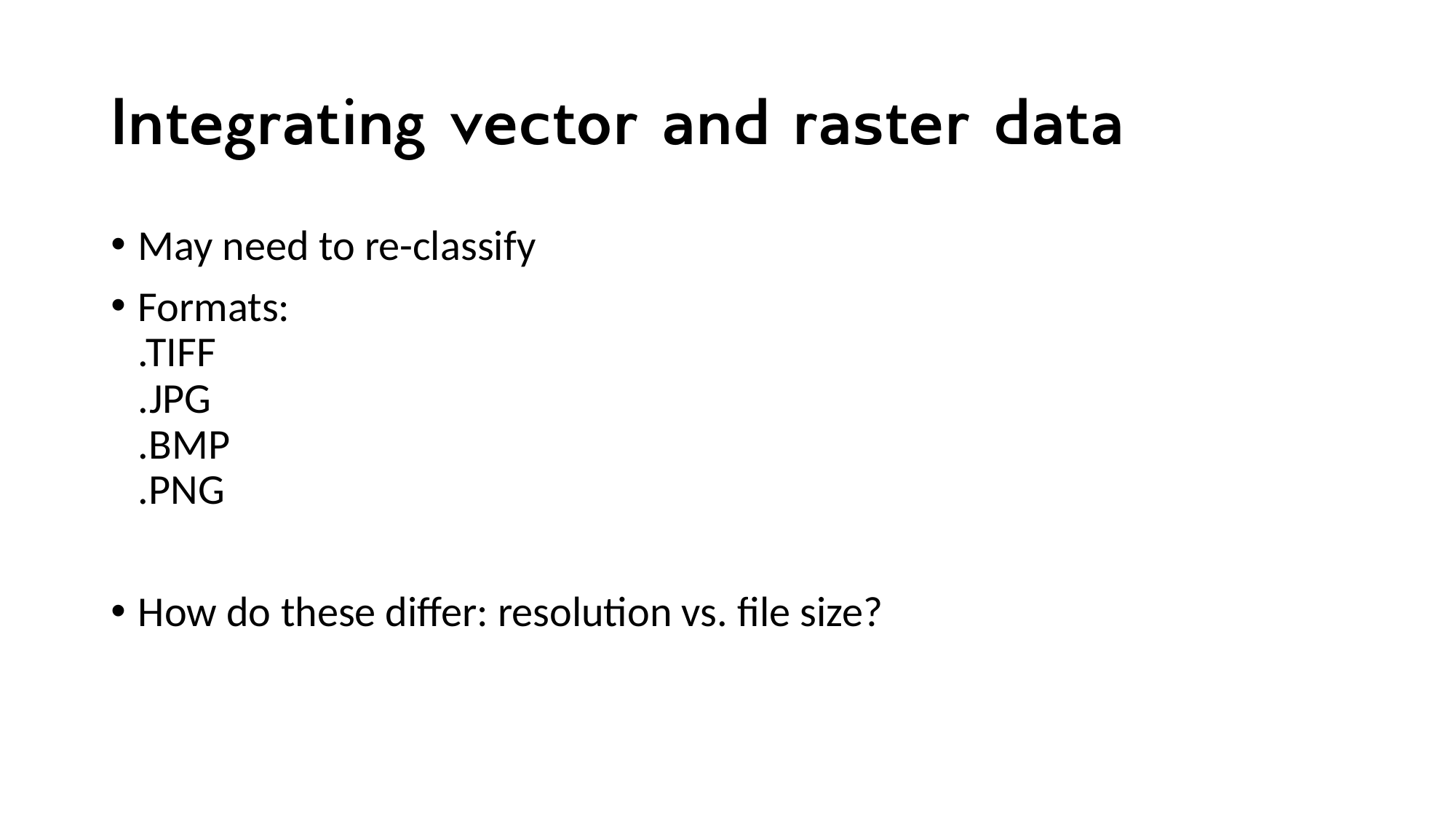

# Integrating vector and raster data
May need to re-classify
Formats:
.TIFF
.JPG
.BMP
.PNG

How do these differ: resolution vs. file size?